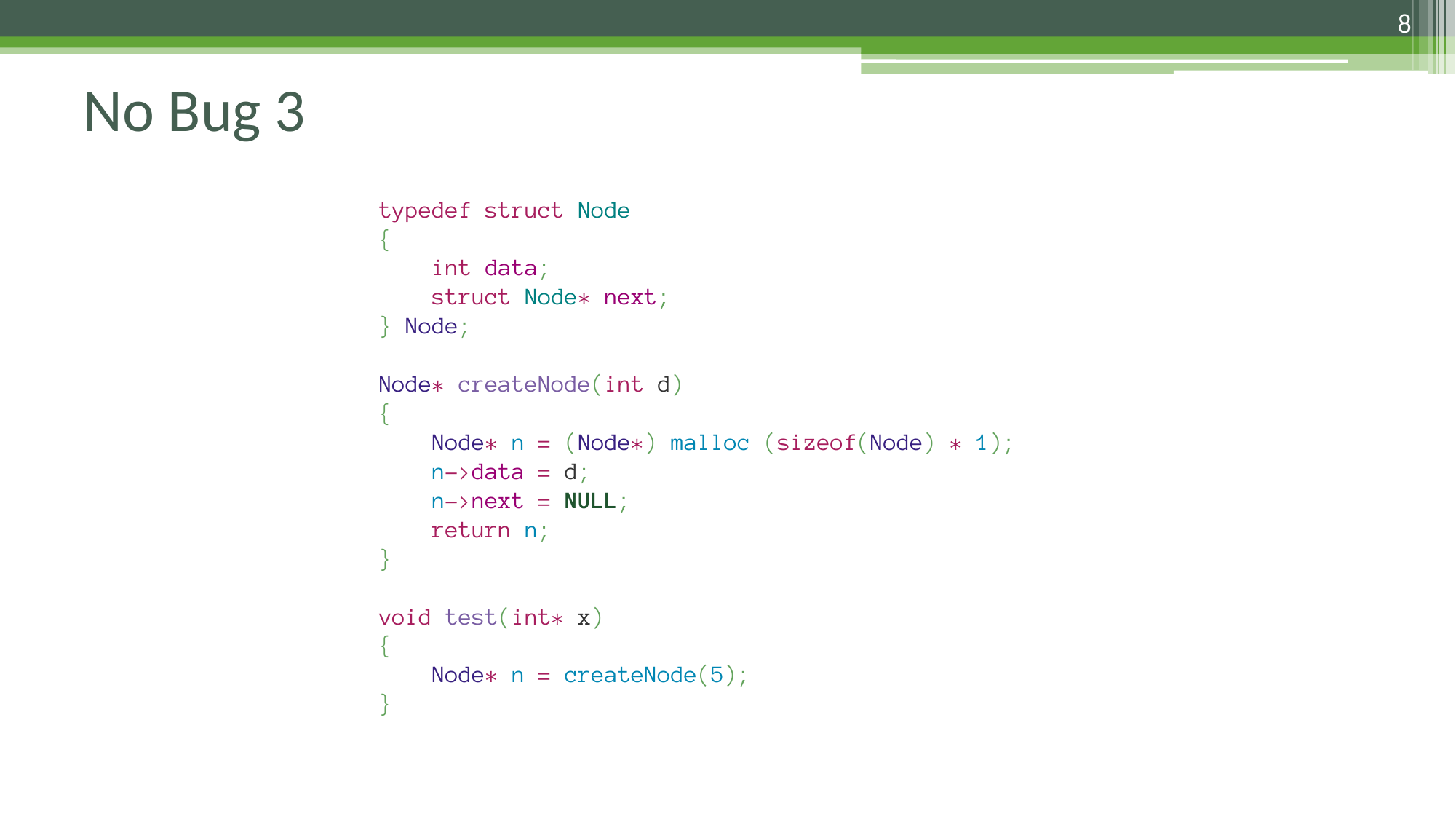

8
No Bug 3
typedef struct Node
{
    int data;
    struct Node* next;
} Node;
Node* createNode(int d)
{
    Node* n = (Node*) malloc (sizeof(Node) * 1);
    n->data = d;
    n->next = NULL;
    return n;
}
void test(int* x)
{
    Node* n = createNode(5);
}